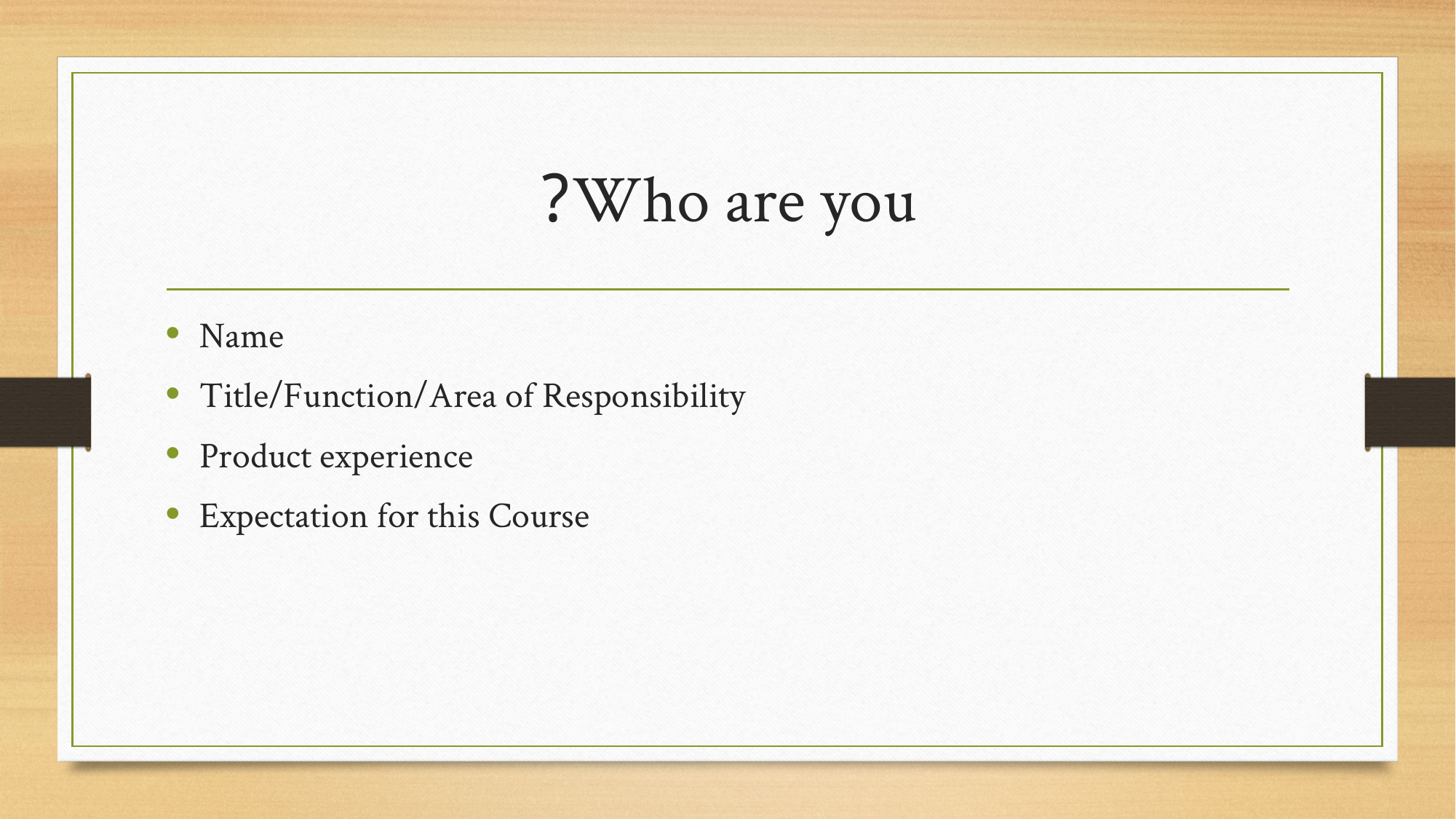

# Who are you?
Name
Title/Function/Area of Responsibility
Product experience
Expectation for this Course